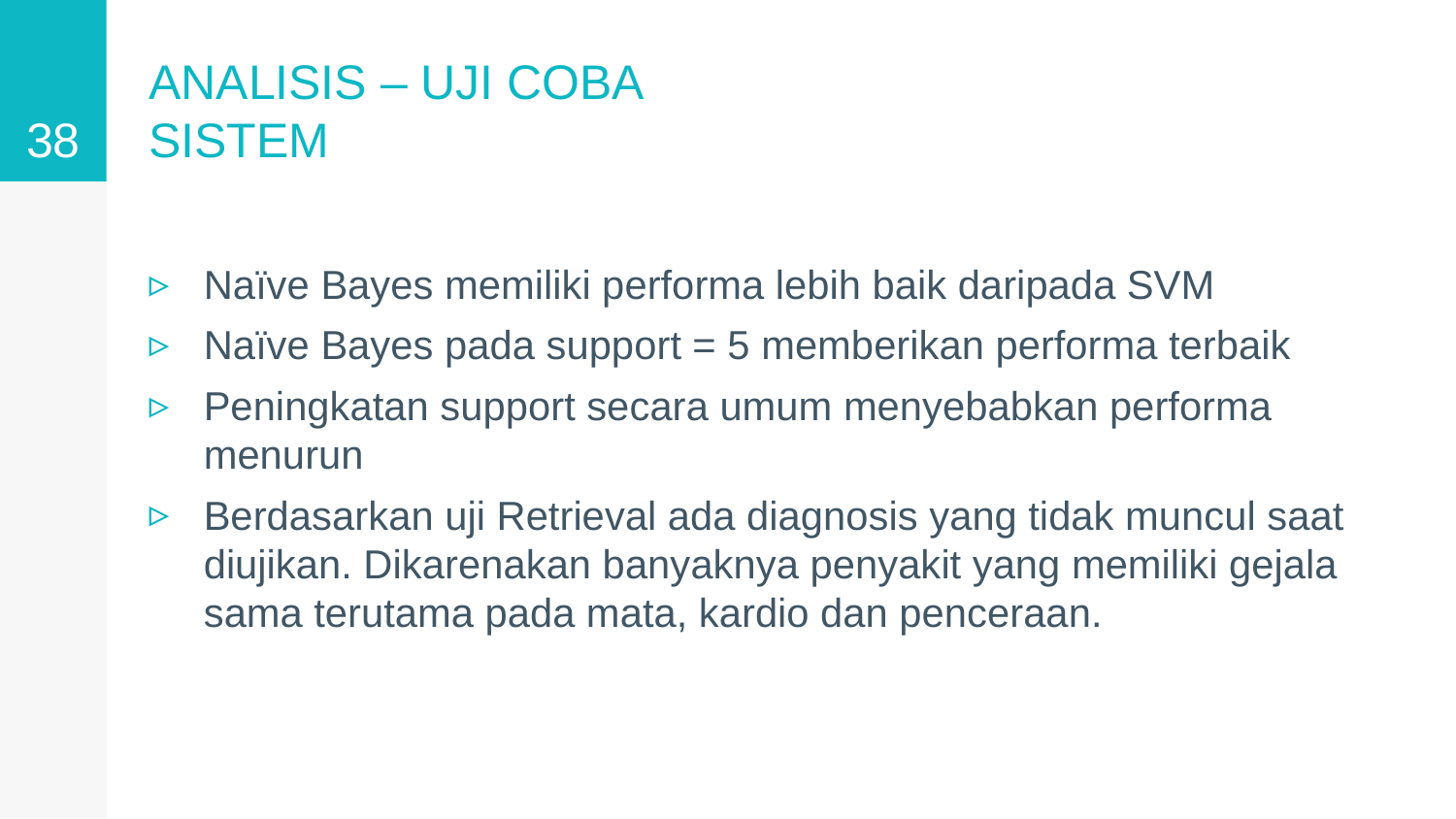

38
# ANALISIS – UJI COBA SISTEM
Naïve Bayes memiliki performa lebih baik daripada SVM
Naïve Bayes pada support = 5 memberikan performa terbaik
Peningkatan support secara umum menyebabkan performa menurun
Berdasarkan uji Retrieval ada diagnosis yang tidak muncul saat diujikan. Dikarenakan banyaknya penyakit yang memiliki gejala sama terutama pada mata, kardio dan penceraan.